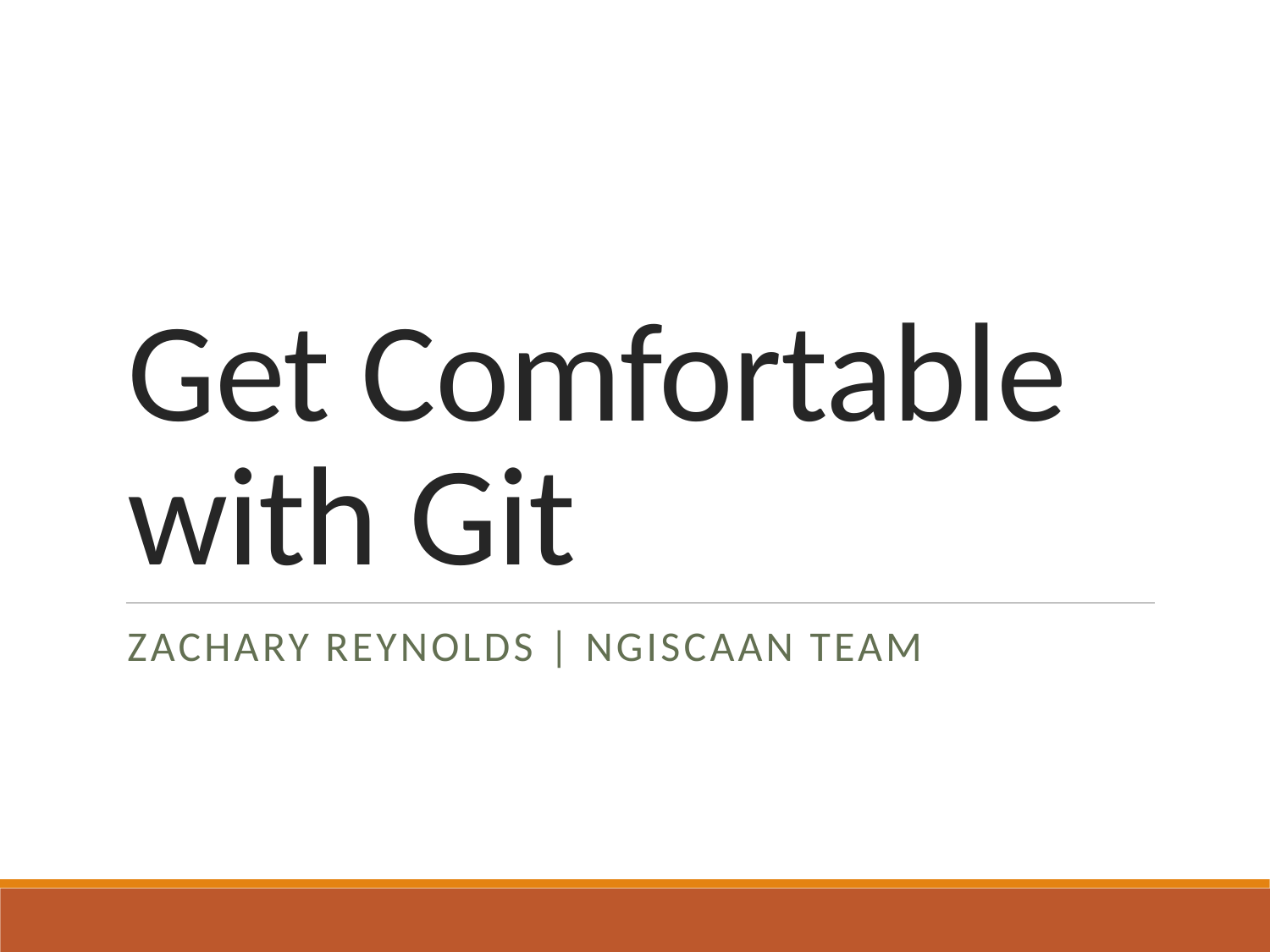

# Get Comfortable with Git
Zachary Reynolds | NGiSCAAN Team